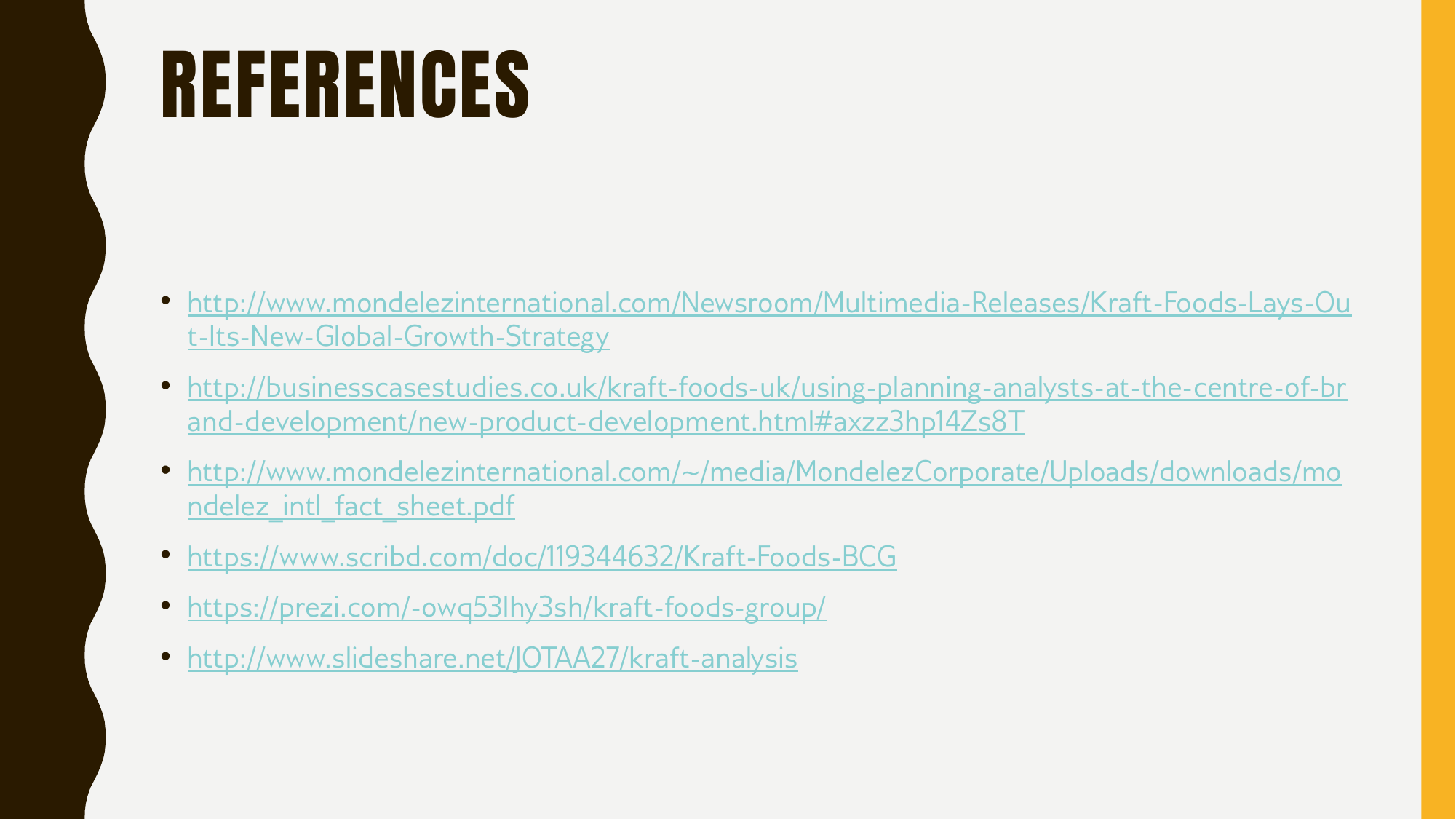

# References
http://www.mondelezinternational.com/Newsroom/Multimedia-Releases/Kraft-Foods-Lays-Out-Its-New-Global-Growth-Strategy
http://businesscasestudies.co.uk/kraft-foods-uk/using-planning-analysts-at-the-centre-of-brand-development/new-product-development.html#axzz3hp14Zs8T
http://www.mondelezinternational.com/~/media/MondelezCorporate/Uploads/downloads/mondelez_intl_fact_sheet.pdf
https://www.scribd.com/doc/119344632/Kraft-Foods-BCG
https://prezi.com/-owq53lhy3sh/kraft-foods-group/
http://www.slideshare.net/JOTAA27/kraft-analysis